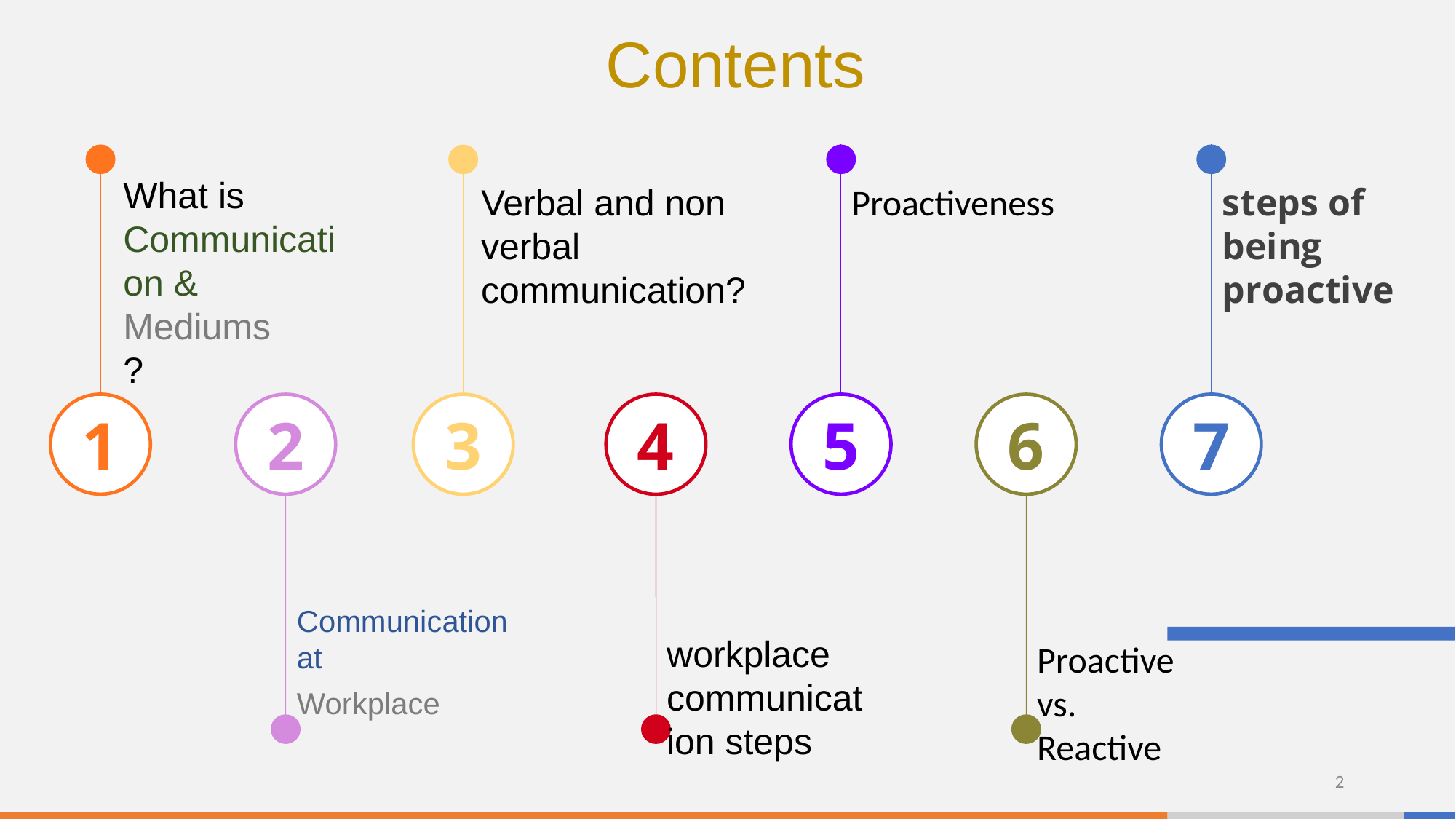

Contents

1

5

7

3
What is Communication & Mediums
?
Verbal and non verbal communication?
Proactiveness
steps of being proactive

2

4

6
Communication at
Workplace
workplace communication steps
Proactive vs. Reactive
2